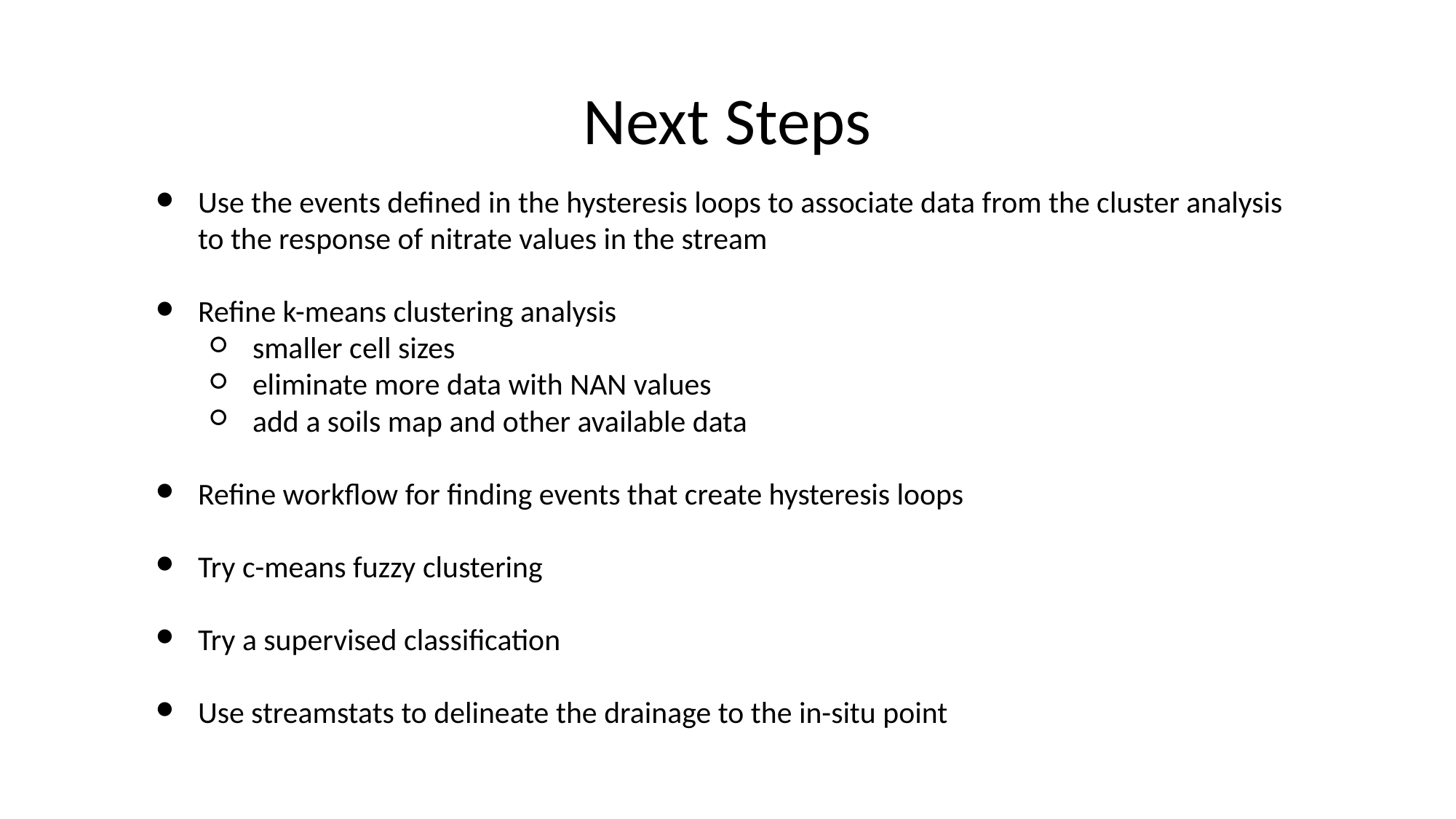

# Next Steps
Use the events defined in the hysteresis loops to associate data from the cluster analysis to the response of nitrate values in the stream

Refine k-means clustering analysis
smaller cell sizes
eliminate more data with NAN values
add a soils map and other available data

Refine workflow for finding events that create hysteresis loops

Try c-means fuzzy clustering

Try a supervised classification

Use streamstats to delineate the drainage to the in-situ point